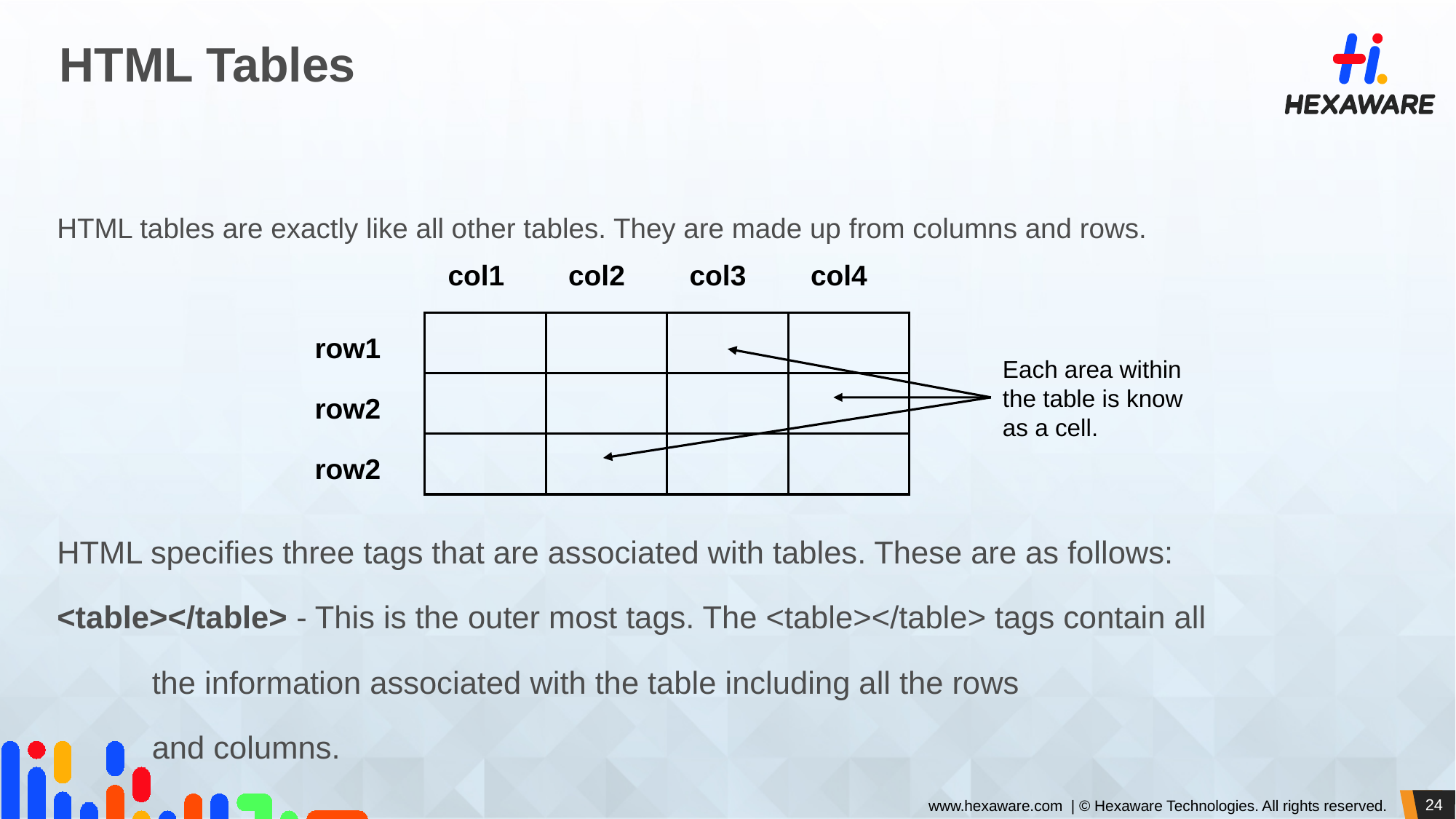

# HTML Tables
HTML tables are exactly like all other tables. They are made up from columns and rows.

HTML specifies three tags that are associated with tables. These are as follows:
<table></table> - This is the outer most tags. The <table></table> tags contain all
		the information associated with the table including all the rows
		and columns.

col1
col2
col3
col4

row1
row2
row2

Each area within
the table is know
as a cell.